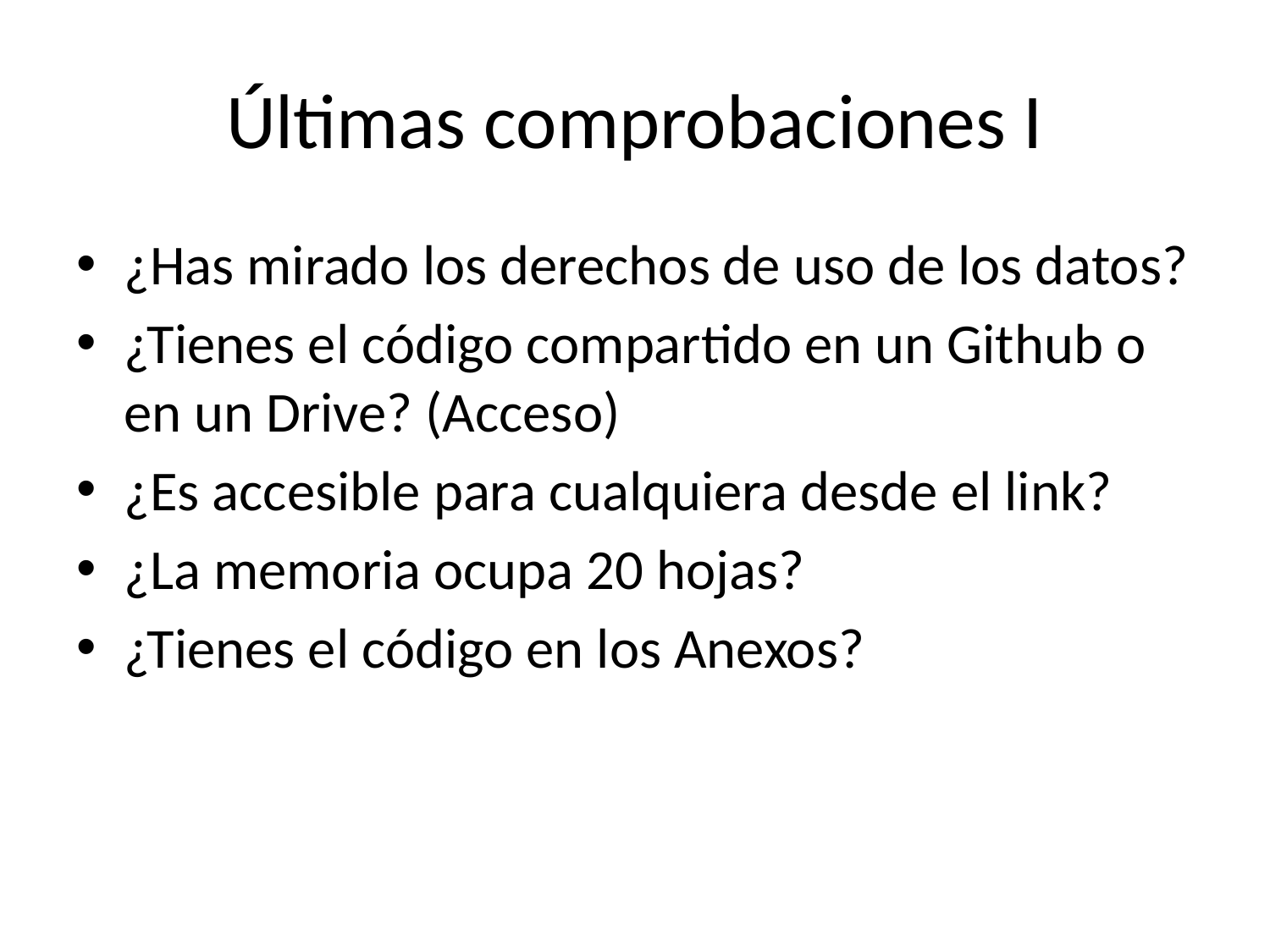

# Últimas comprobaciones I
¿Has mirado los derechos de uso de los datos?
¿Tienes el código compartido en un Github o en un Drive? (Acceso)
¿Es accesible para cualquiera desde el link?
¿La memoria ocupa 20 hojas?
¿Tienes el código en los Anexos?